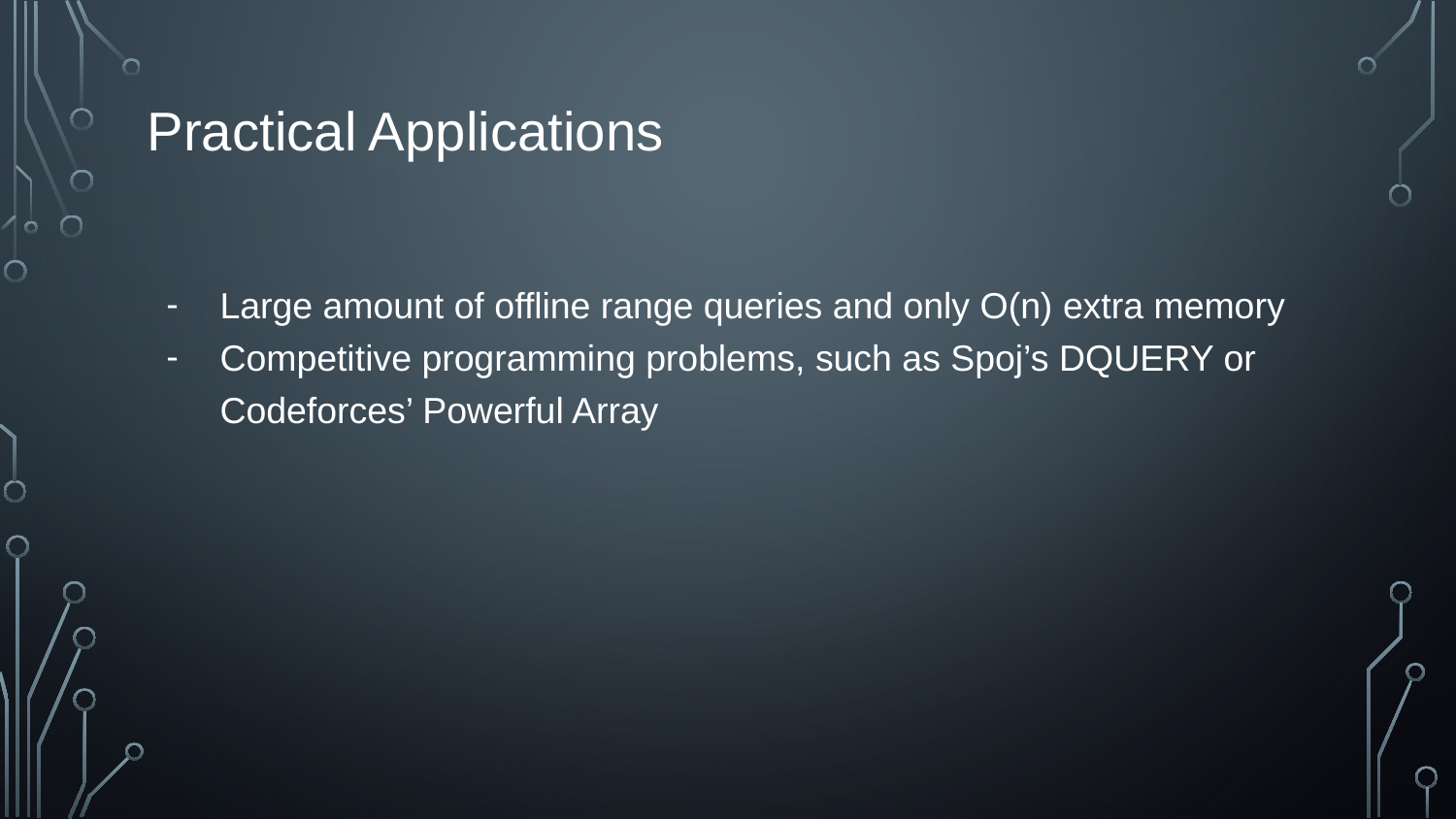

# Practical Applications

Large amount of offline range queries and only O(n) extra memory
Competitive programming problems, such as Spoj’s DQUERY or Codeforces’ Powerful Array